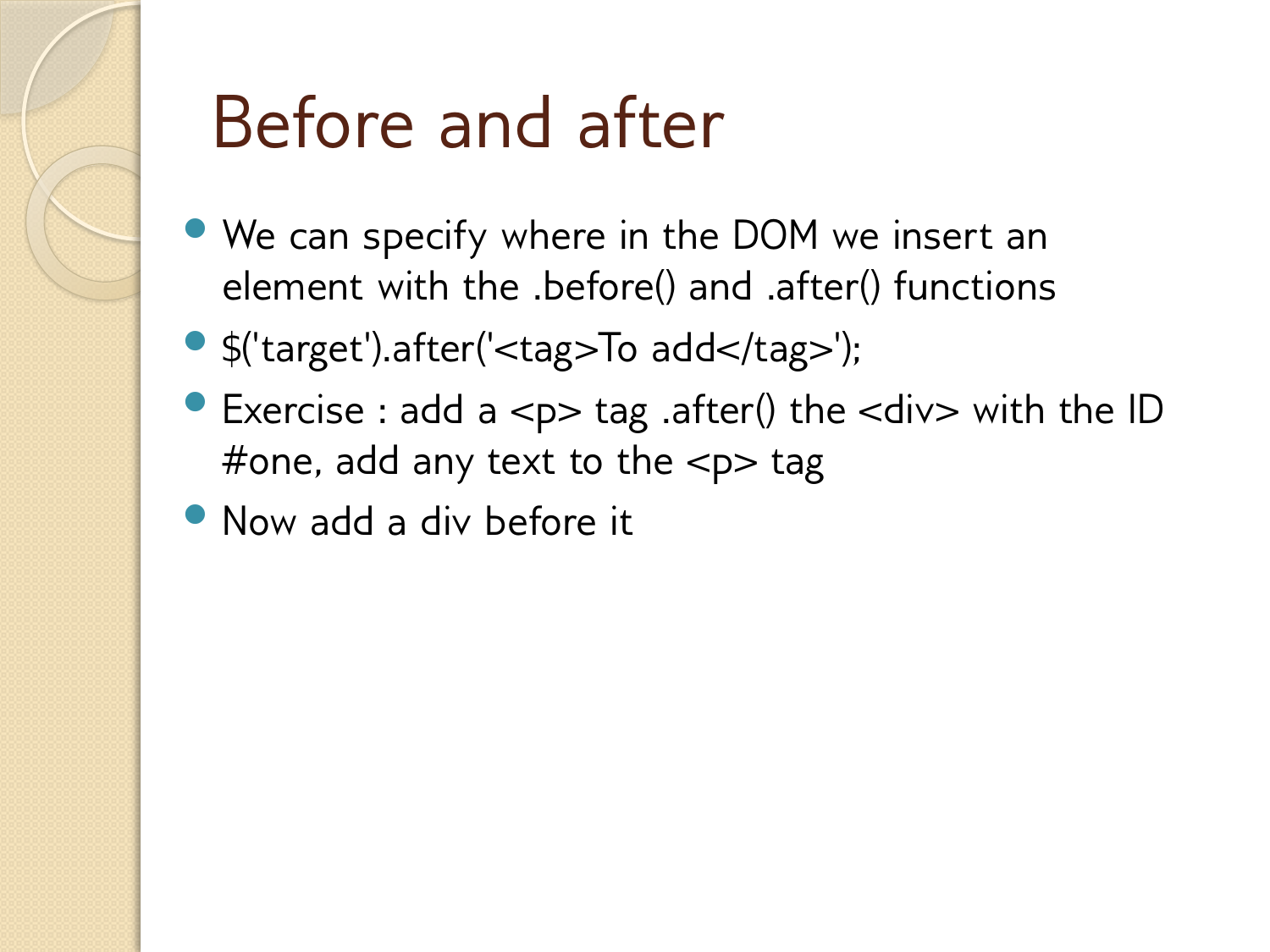

# Before and after
We can specify where in the DOM we insert an element with the .before() and .after() functions
$('target').after('<tag>To add</tag>');
Exercise : add a <p> tag .after() the <div> with the ID #one, add any text to the <p> tag
Now add a div before it